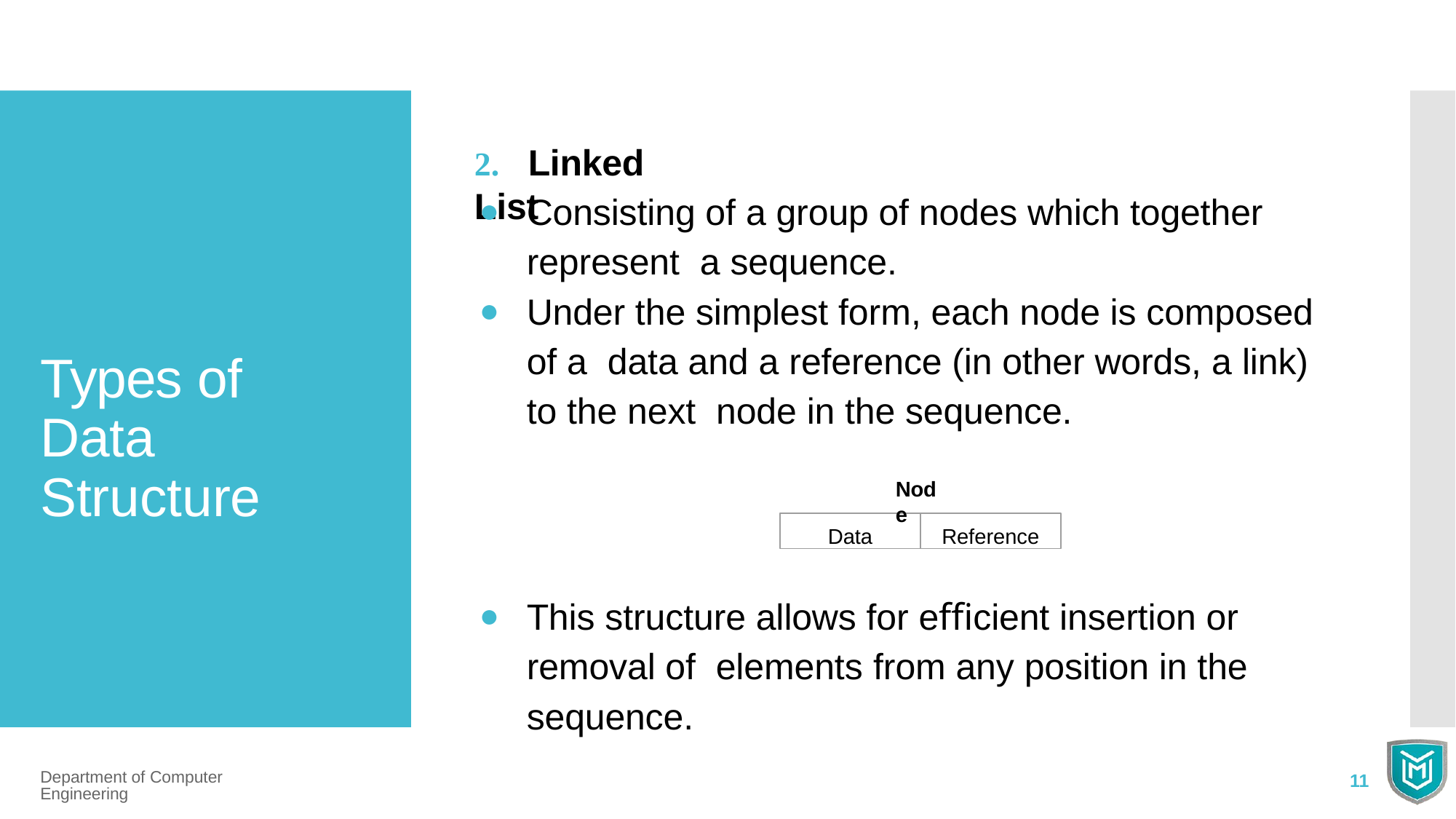

# 2.	Linked List
Consisting of a group of nodes which together represent  a sequence.
Under the simplest form, each node is composed of a  data and a reference (in other words, a link) to the next  node in the sequence.
Types of Data  Structure
Node
Data
Reference
This structure allows for eﬃcient insertion or removal of  elements from any position in the sequence.
Department of Computer Engineering
11